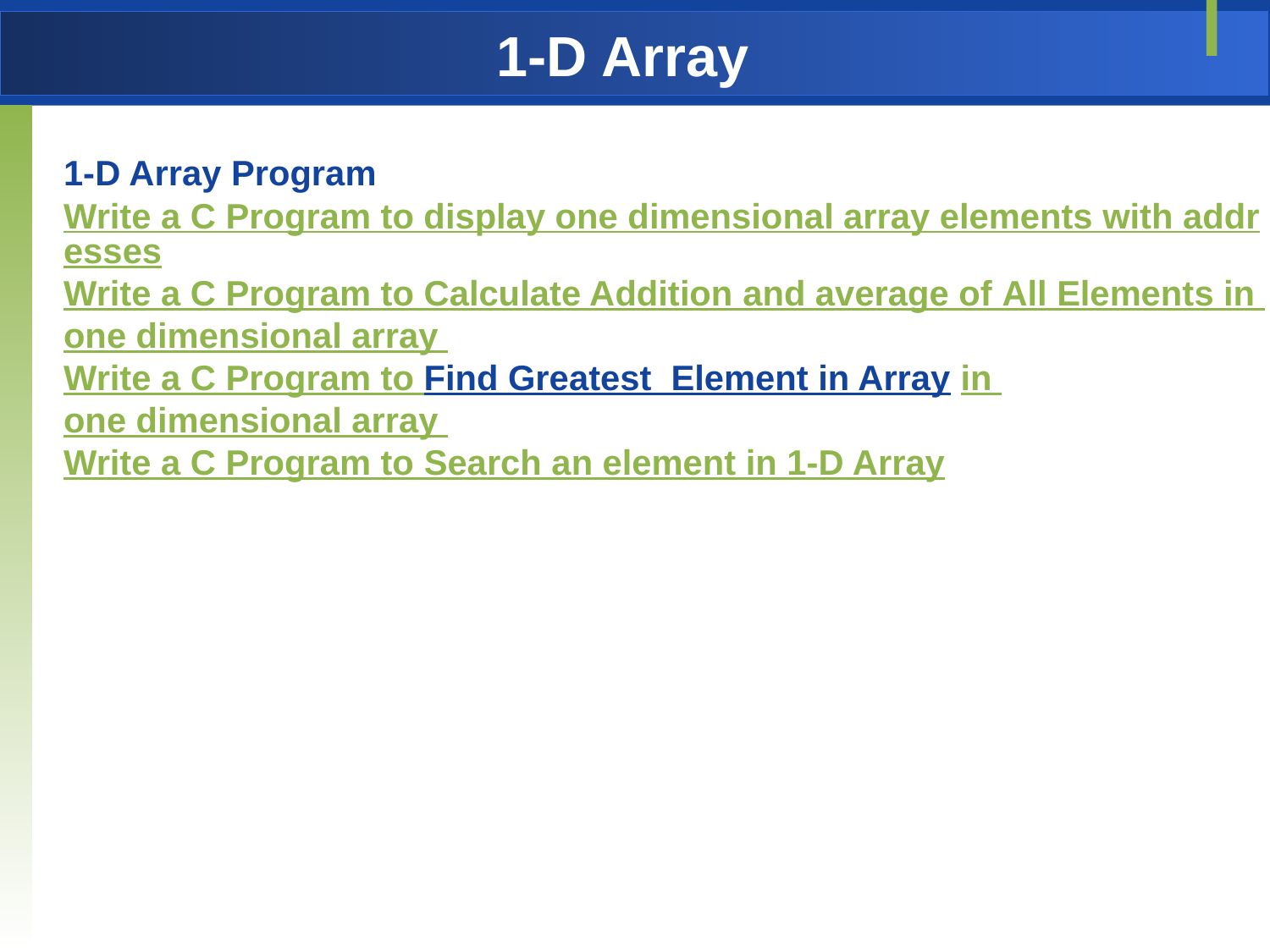

# 1-D Array

1-D Array Program
Write a C Program to display one dimensional array elements with addresses
Write a C Program to Calculate Addition and average of All Elements in one dimensional array
Write a C Program to Find Greatest  Element in Array in one dimensional array
Write a C Program to Search an element in 1-D Array